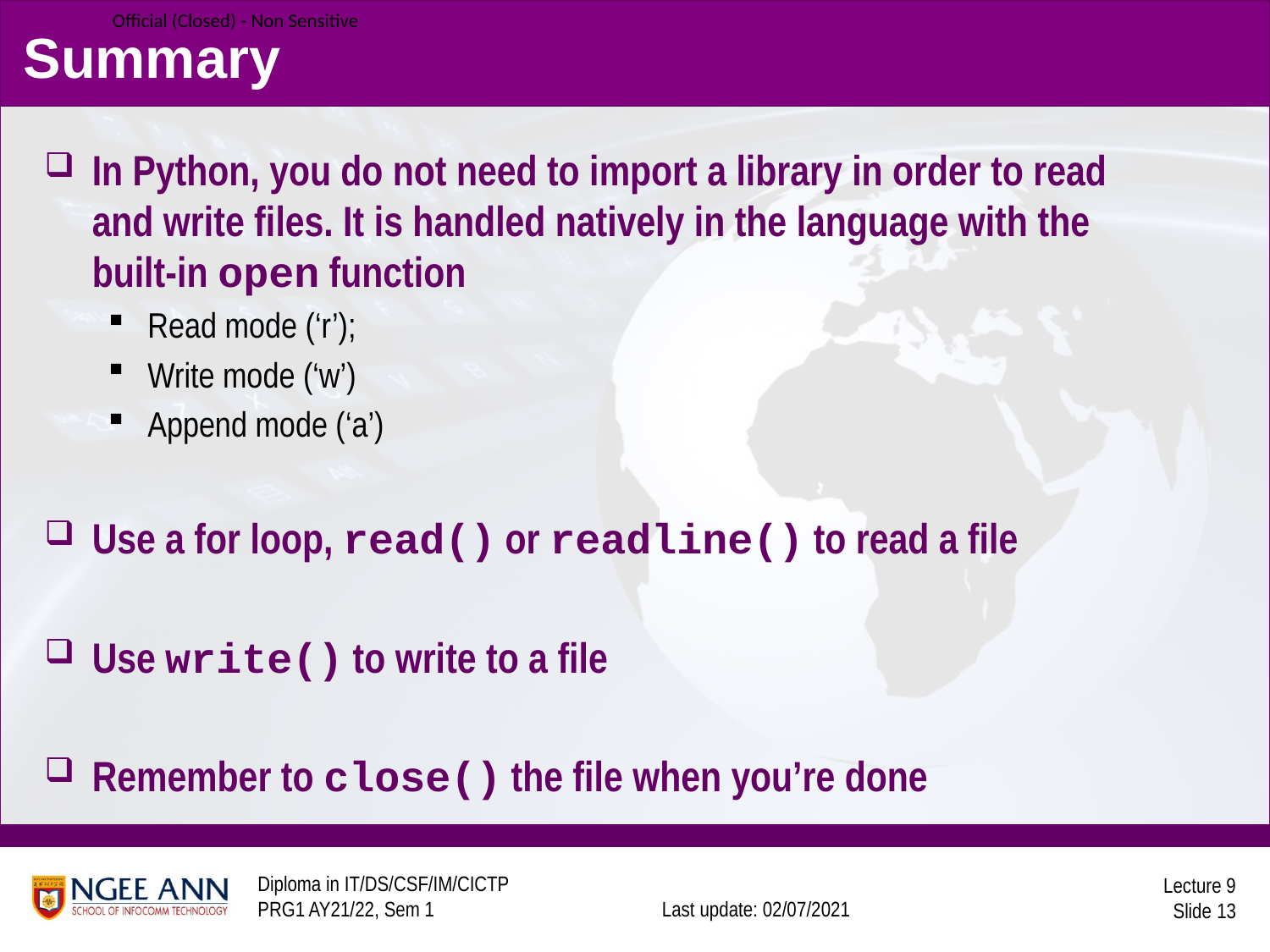

# Summary
In Python, you do not need to import a library in order to read and write files. It is handled natively in the language with the built-in open function
Read mode (‘r’);
Write mode (‘w’)
Append mode (‘a’)

Use a for loop, read() or readline() to read a file

Use write() to write to a file

Remember to close() the file when you’re done